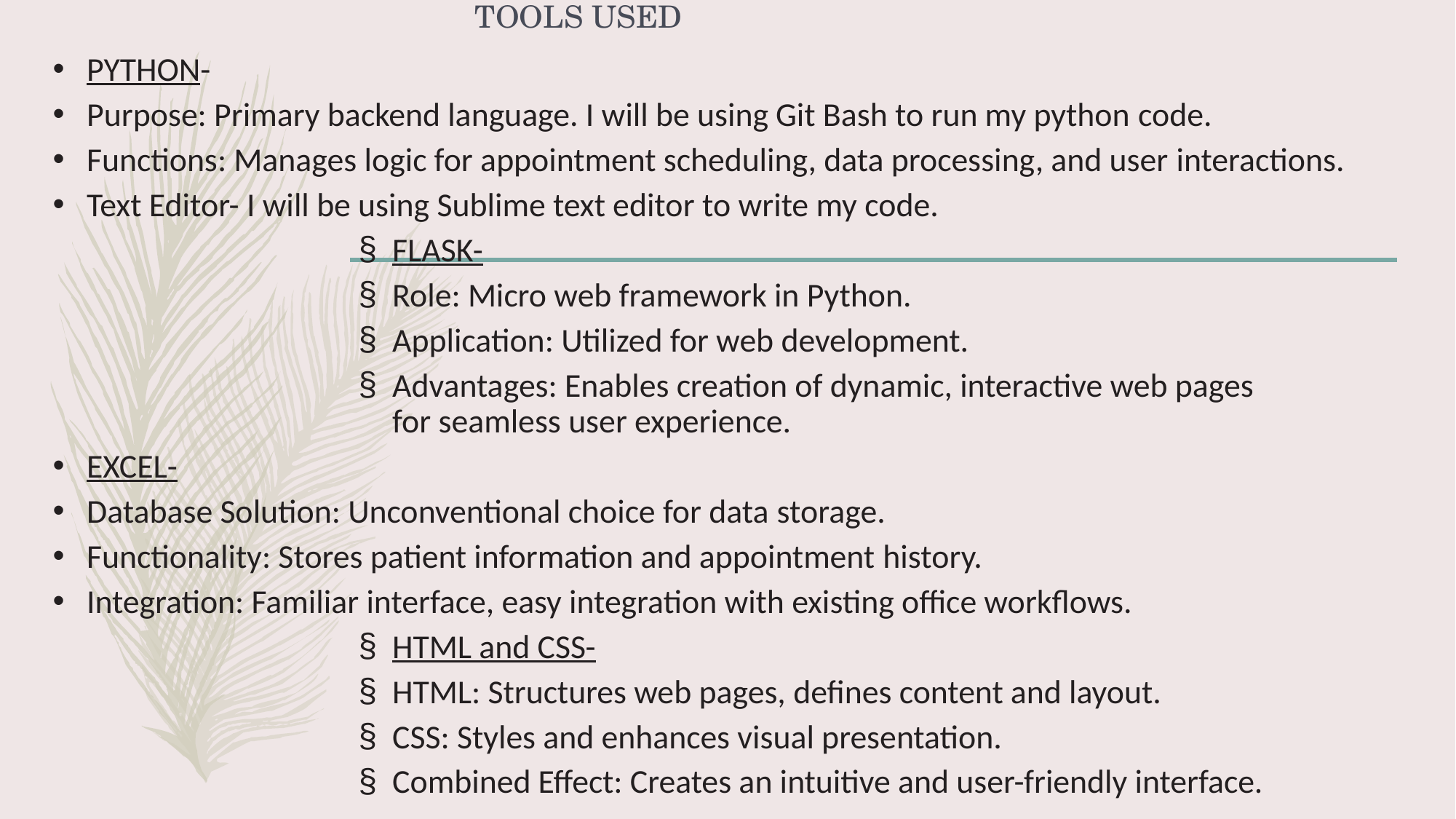

# TOOLS USED
PYTHON-
Purpose: Primary backend language. I will be using Git Bash to run my python code.
Functions: Manages logic for appointment scheduling, data processing, and user interactions.
Text Editor- I will be using Sublime text editor to write my code.
FLASK-
Role: Micro web framework in Python.
Application: Utilized for web development.
Advantages: Enables creation of dynamic, interactive web pages for seamless user experience.
EXCEL-
Database Solution: Unconventional choice for data storage.
Functionality: Stores patient information and appointment history.
Integration: Familiar interface, easy integration with existing office workflows.
HTML and CSS-
HTML: Structures web pages, defines content and layout.
CSS: Styles and enhances visual presentation.
Combined Effect: Creates an intuitive and user-friendly interface.